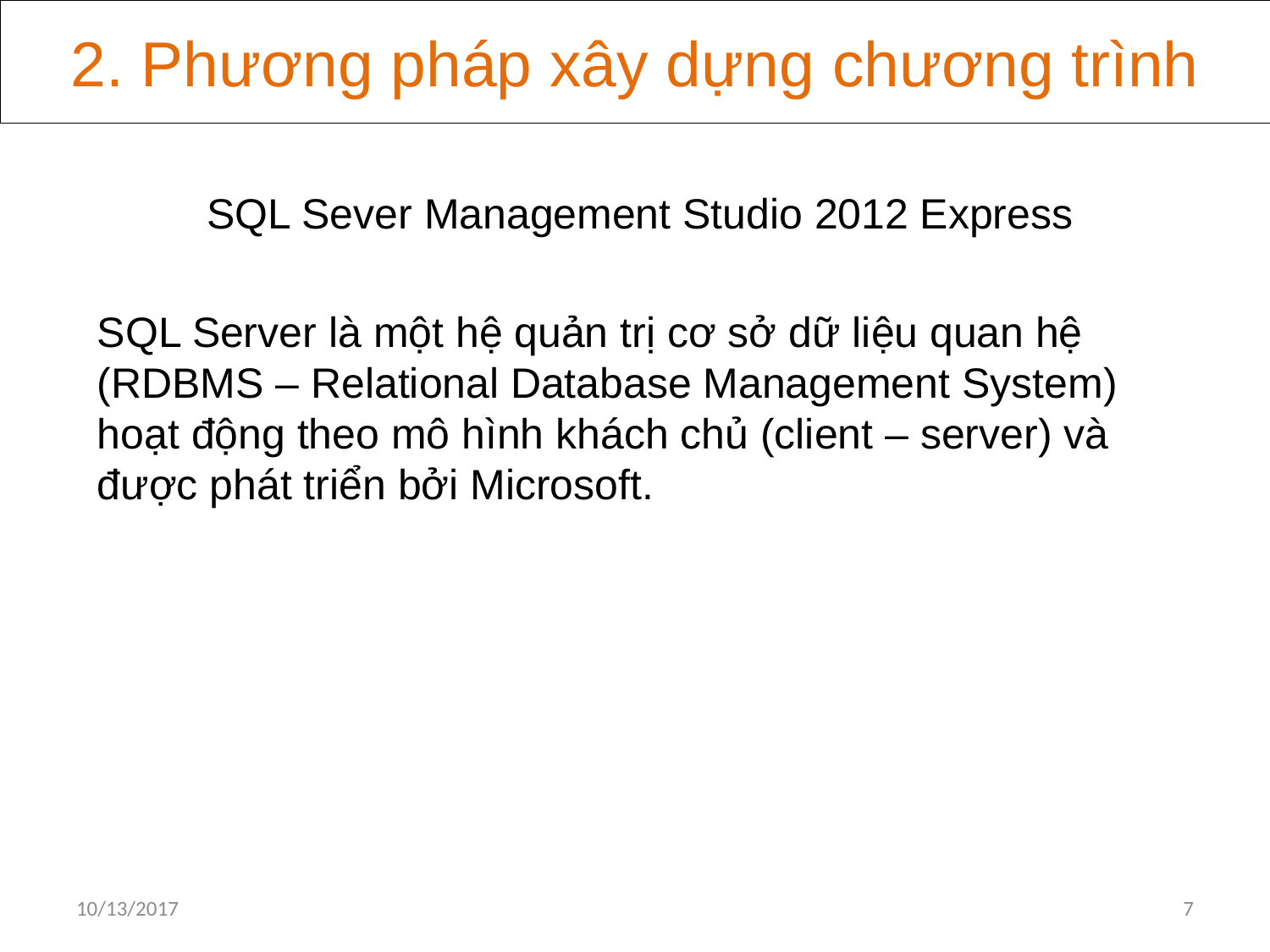

2. Phương pháp xây dựng chương trình
SQL Sever Management Studio 2012 Express

SQL Server là một hệ quản trị cơ sở dữ liệu quan hệ (RDBMS – Relational Database Management System) hoạt động theo mô hình khách chủ (client – server) và được phát triển bởi Microsoft.

10/13/2017

7